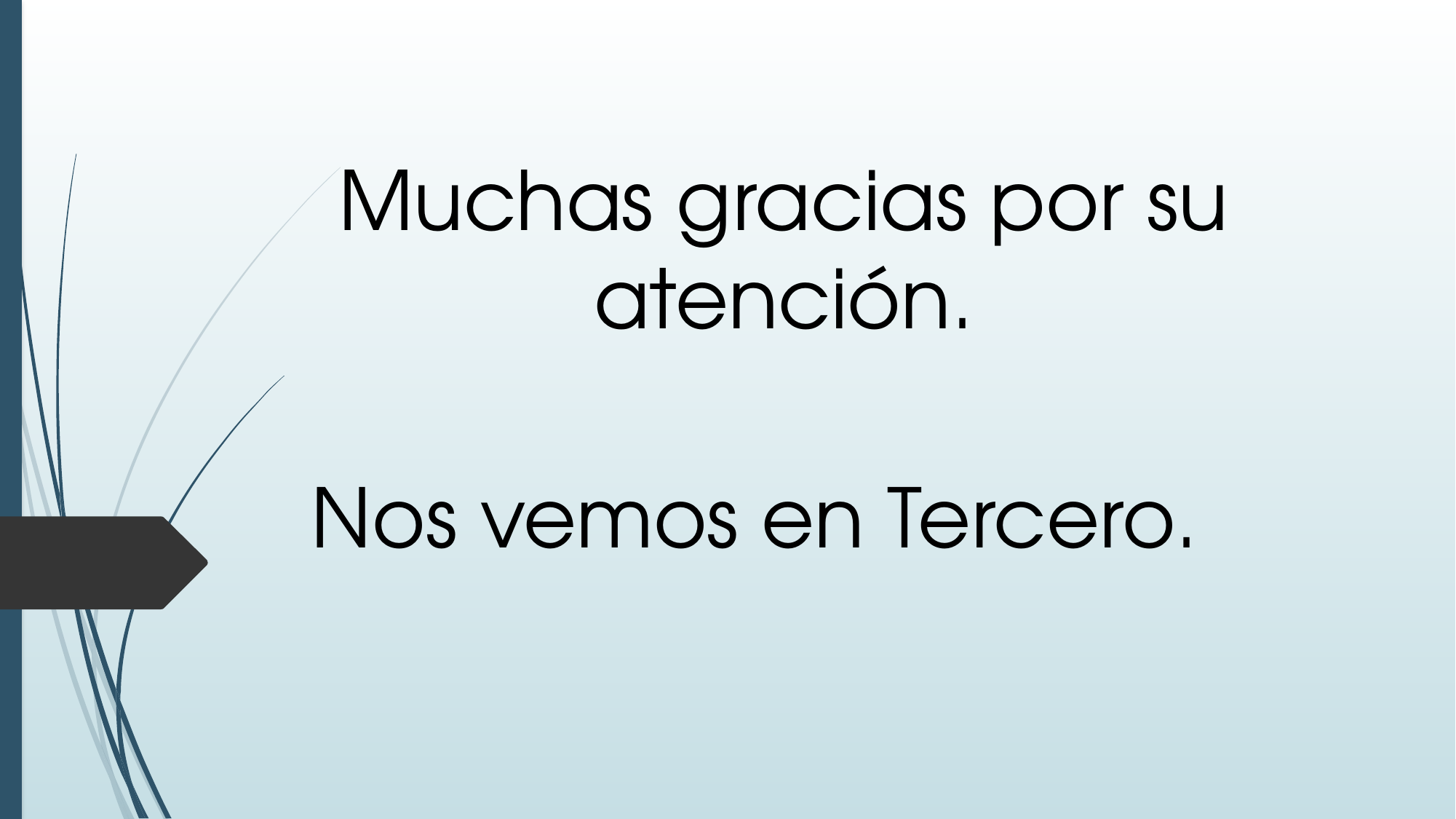

# Muchas gracias por su atención.
Nos vemos en Tercero.